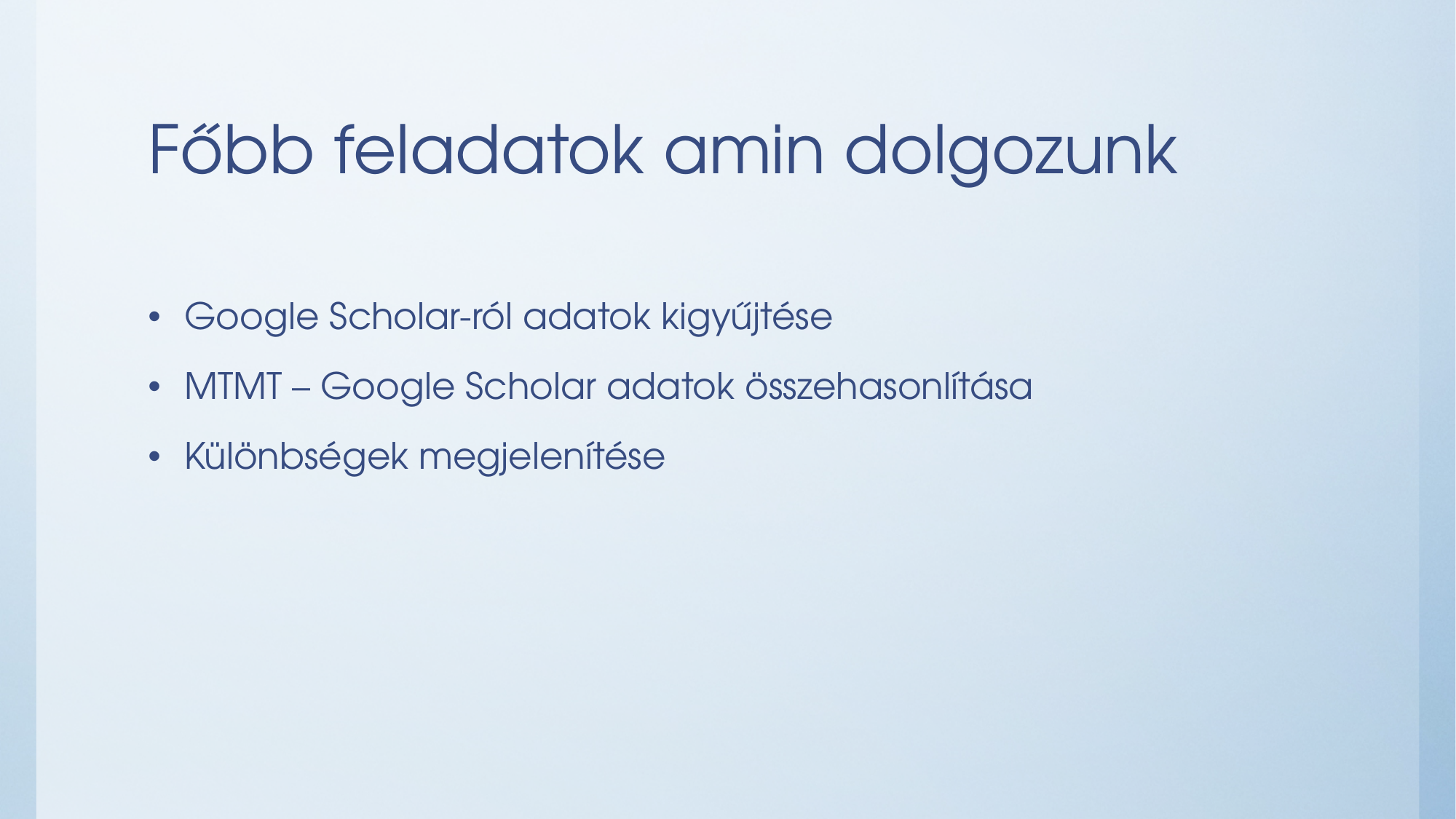

# Főbb feladatok amin dolgozunk
Google Scholar-ról adatok kigyűjtése
MTMT – Google Scholar adatok összehasonlítása
Különbségek megjelenítése